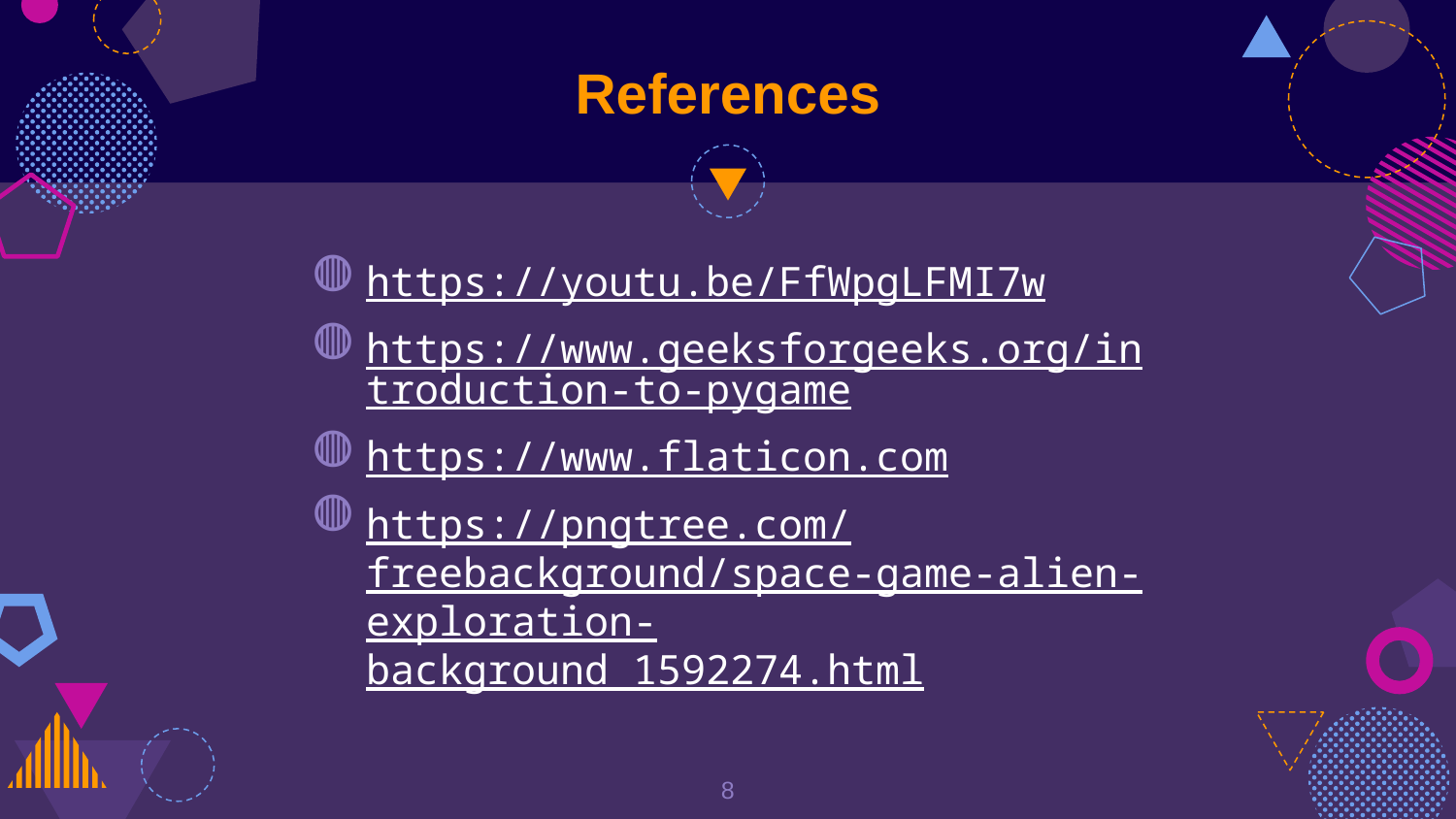

# References
https://youtu.be/FfWpgLFMI7w
https://www.geeksforgeeks.org/introduction-to-pygame
https://www.flaticon.com
https://pngtree.com/freebackground/space-game-alien-exploration-background_1592274.html
8